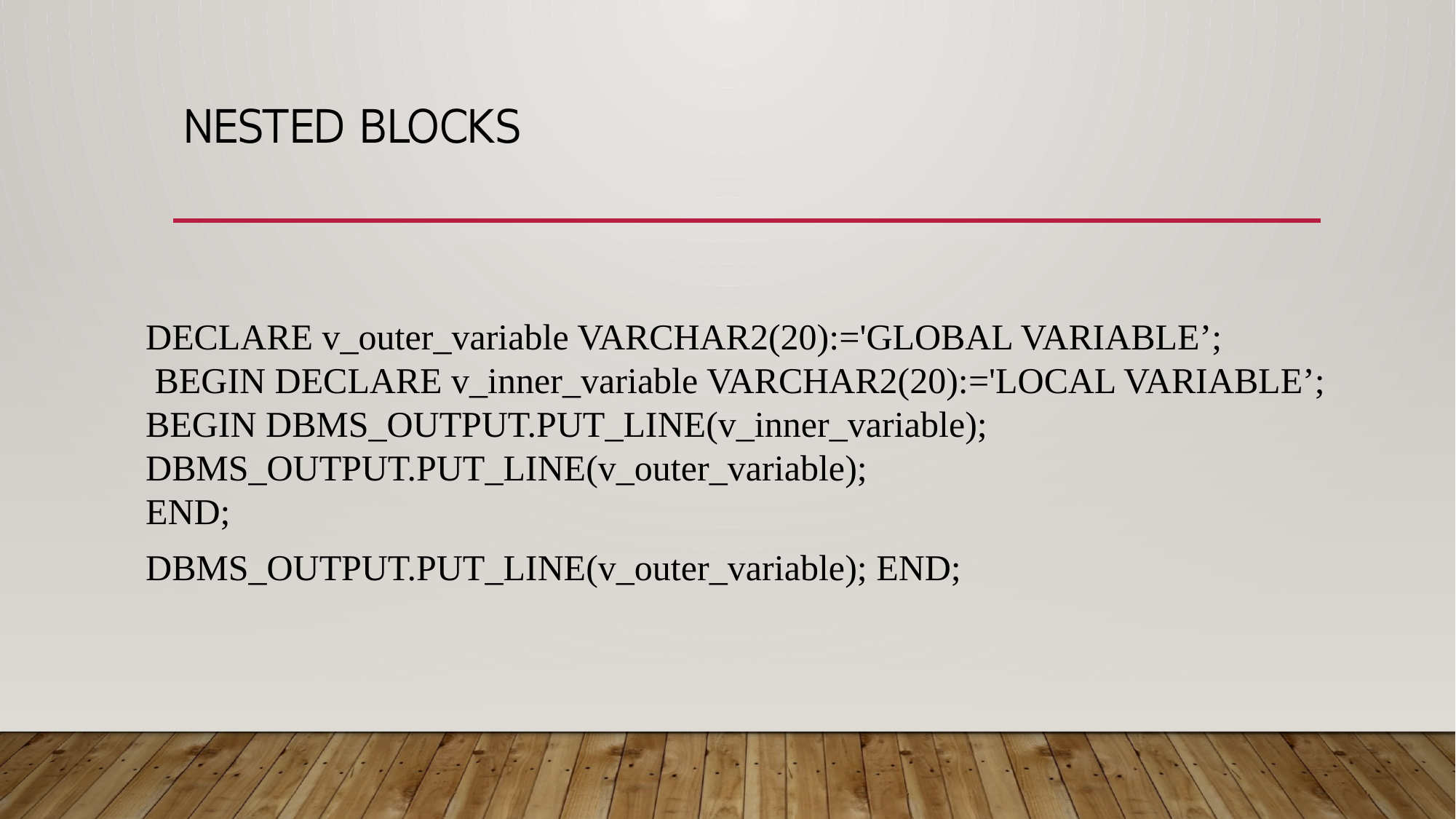

# Nested Blocks
DECLARE v_outer_variable VARCHAR2(20):='GLOBAL VARIABLE’;
 BEGIN DECLARE v_inner_variable VARCHAR2(20):='LOCAL VARIABLE’;
BEGIN DBMS_OUTPUT.PUT_LINE(v_inner_variable);
DBMS_OUTPUT.PUT_LINE(v_outer_variable);
END;
DBMS_OUTPUT.PUT_LINE(v_outer_variable); END;